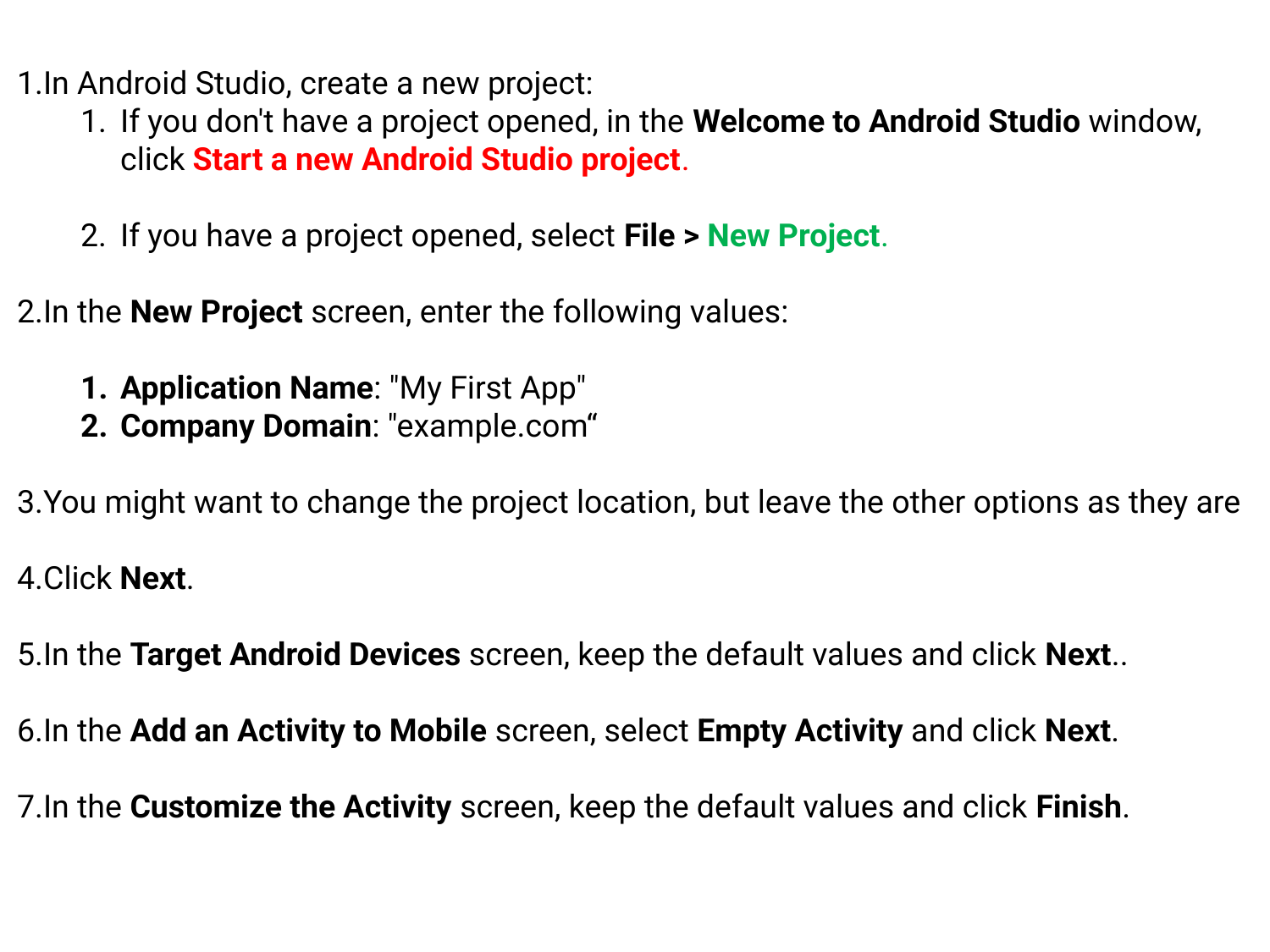

In Android Studio, create a new project:
If you don't have a project opened, in the Welcome to Android Studio window, click Start a new Android Studio project.

If you have a project opened, select File > New Project.

In the New Project screen, enter the following values:

Application Name: "My First App"
Company Domain: "example.com“

You might want to change the project location, but leave the other options as they are

Click Next.

In the Target Android Devices screen, keep the default values and click Next..

In the Add an Activity to Mobile screen, select Empty Activity and click Next.

In the Customize the Activity screen, keep the default values and click Finish.